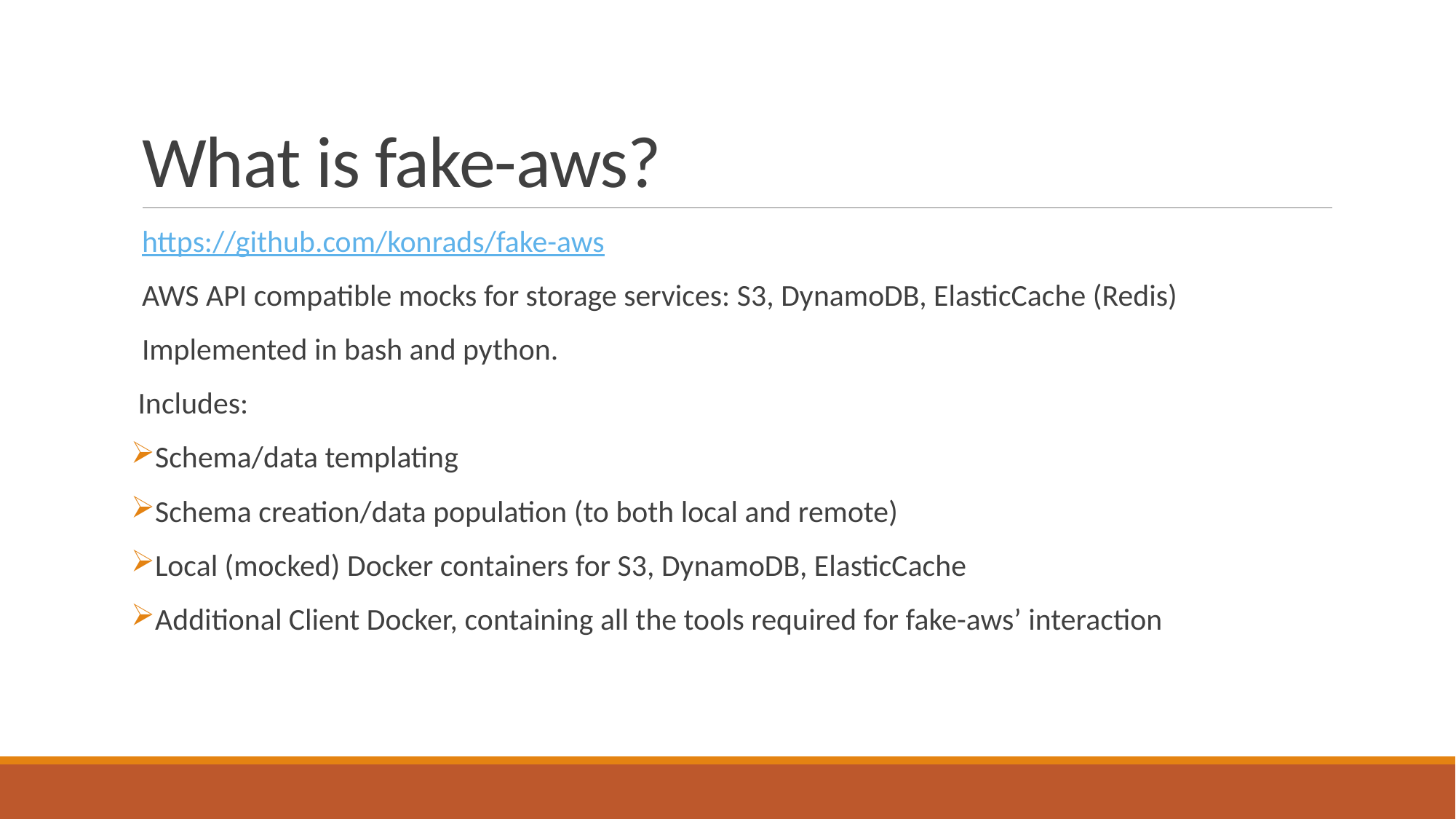

# What is fake-aws?
https://github.com/konrads/fake-aws
AWS API compatible mocks for storage services: S3, DynamoDB, ElasticCache (Redis)
Implemented in bash and python.
 Includes:
Schema/data templating
Schema creation/data population (to both local and remote)
Local (mocked) Docker containers for S3, DynamoDB, ElasticCache
Additional Client Docker, containing all the tools required for fake-aws’ interaction